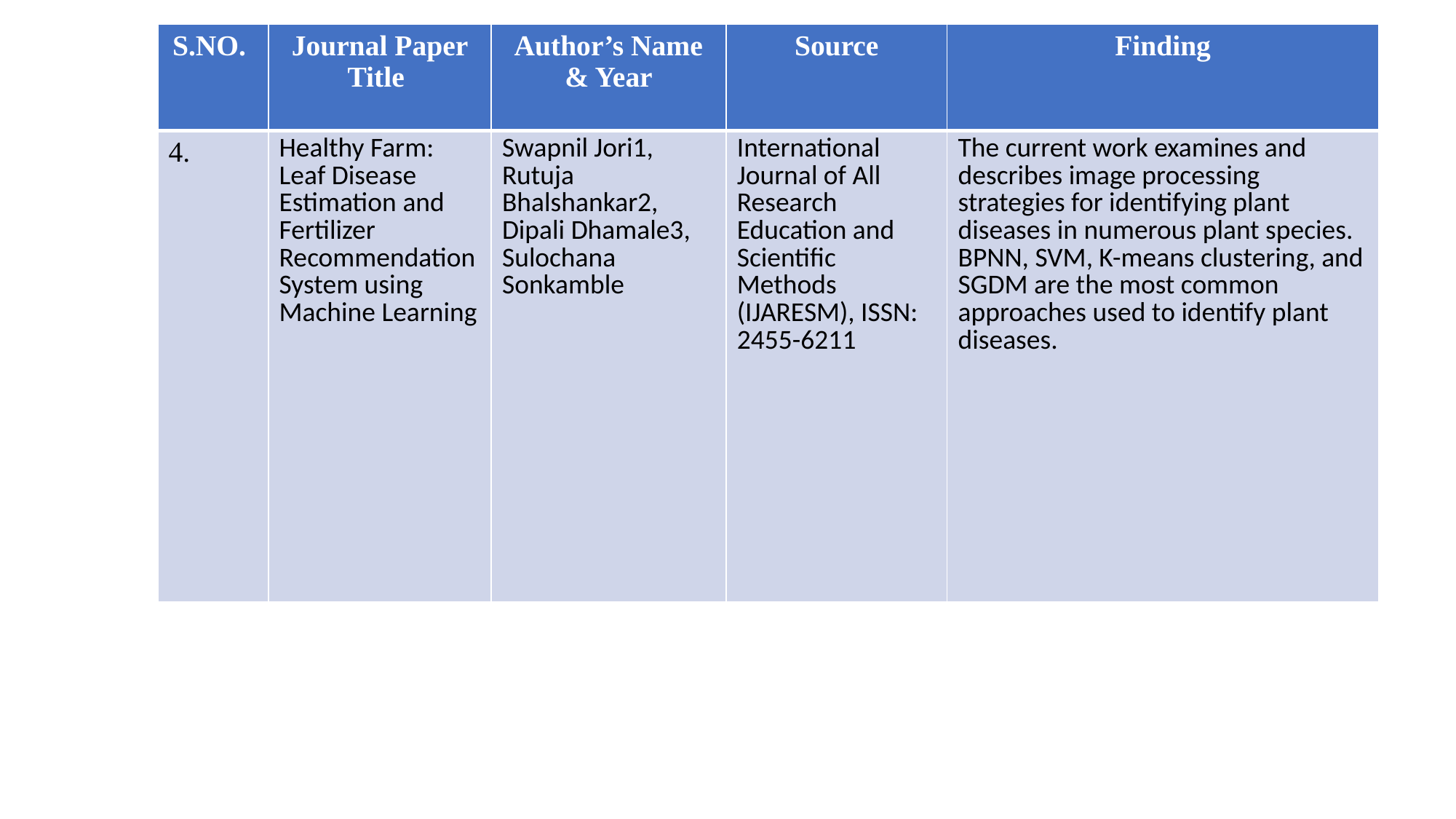

| S.NO. | Journal Paper Title | Author’s Name & Year | Source | Finding |
| --- | --- | --- | --- | --- |
| 4. | Healthy Farm: Leaf Disease Estimation and Fertilizer Recommendation System using Machine Learning | Swapnil Jori1, Rutuja Bhalshankar2, Dipali Dhamale3, Sulochana Sonkamble | International Journal of All Research Education and Scientific Methods (IJARESM), ISSN: 2455-6211 | The current work examines and describes image processing strategies for identifying plant diseases in numerous plant species. BPNN, SVM, K-means clustering, and SGDM are the most common approaches used to identify plant diseases. |